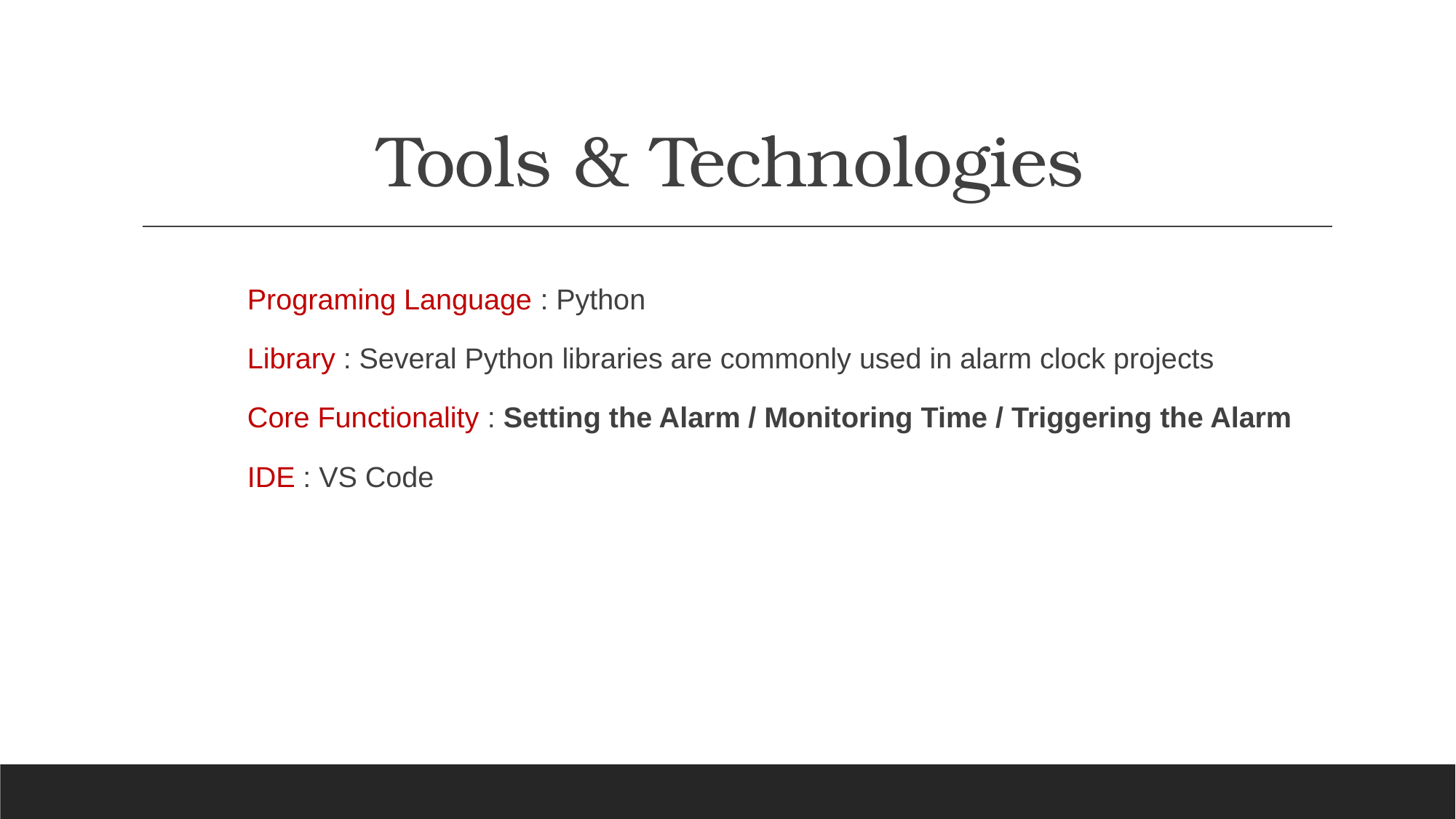

# Tools & Technologies
Programing Language : Python
Library : Several Python libraries are commonly used in alarm clock projects
Core Functionality : Setting the Alarm / Monitoring Time / Triggering the Alarm
IDE : VS Code